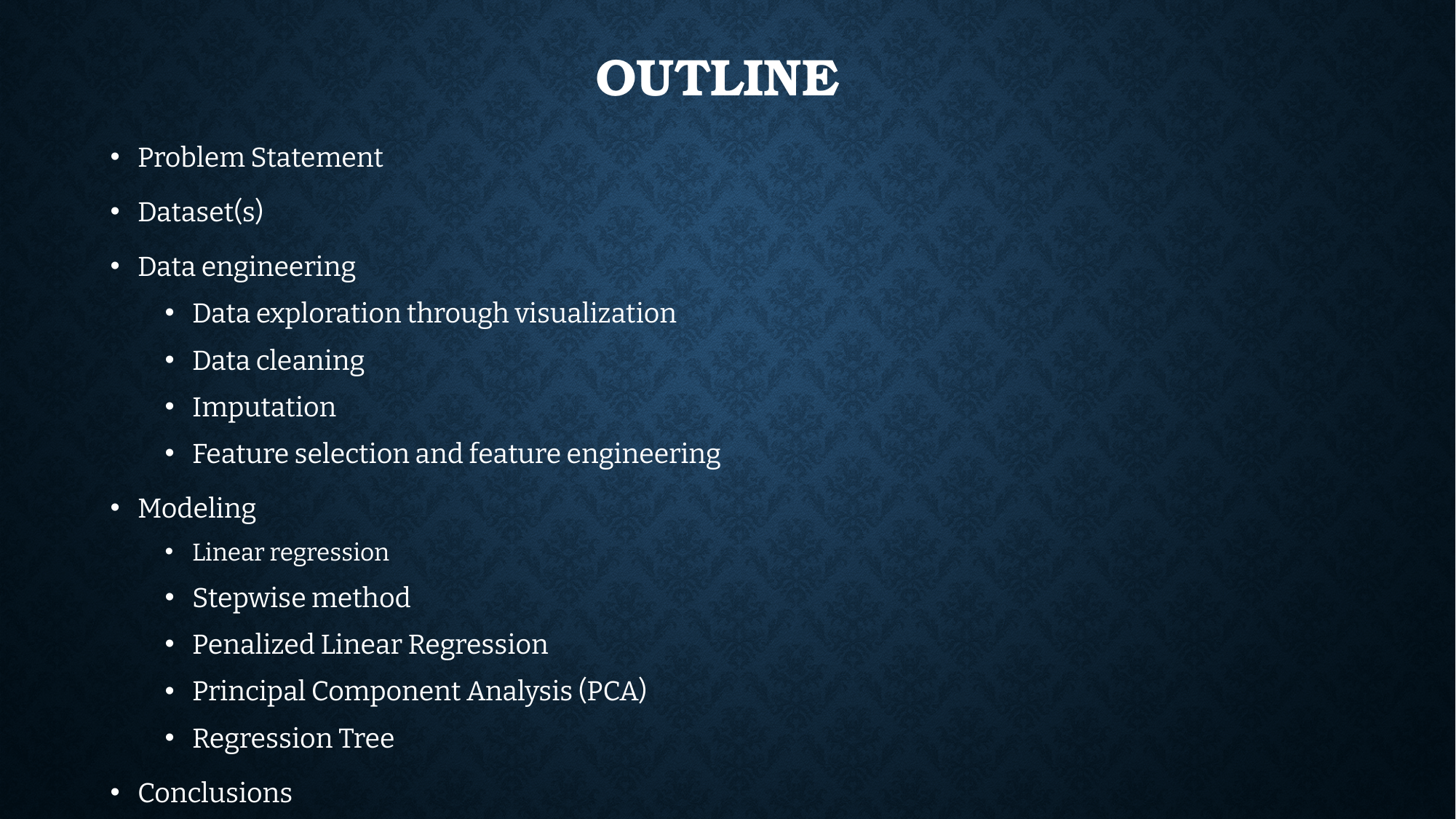

# Outline
Problem Statement
Dataset(s)
Data engineering
Data exploration through visualization
Data cleaning
Imputation
Feature selection and feature engineering
Modeling
Linear regression
Stepwise method
Penalized Linear Regression
Principal Component Analysis (PCA)
Regression Tree
Conclusions